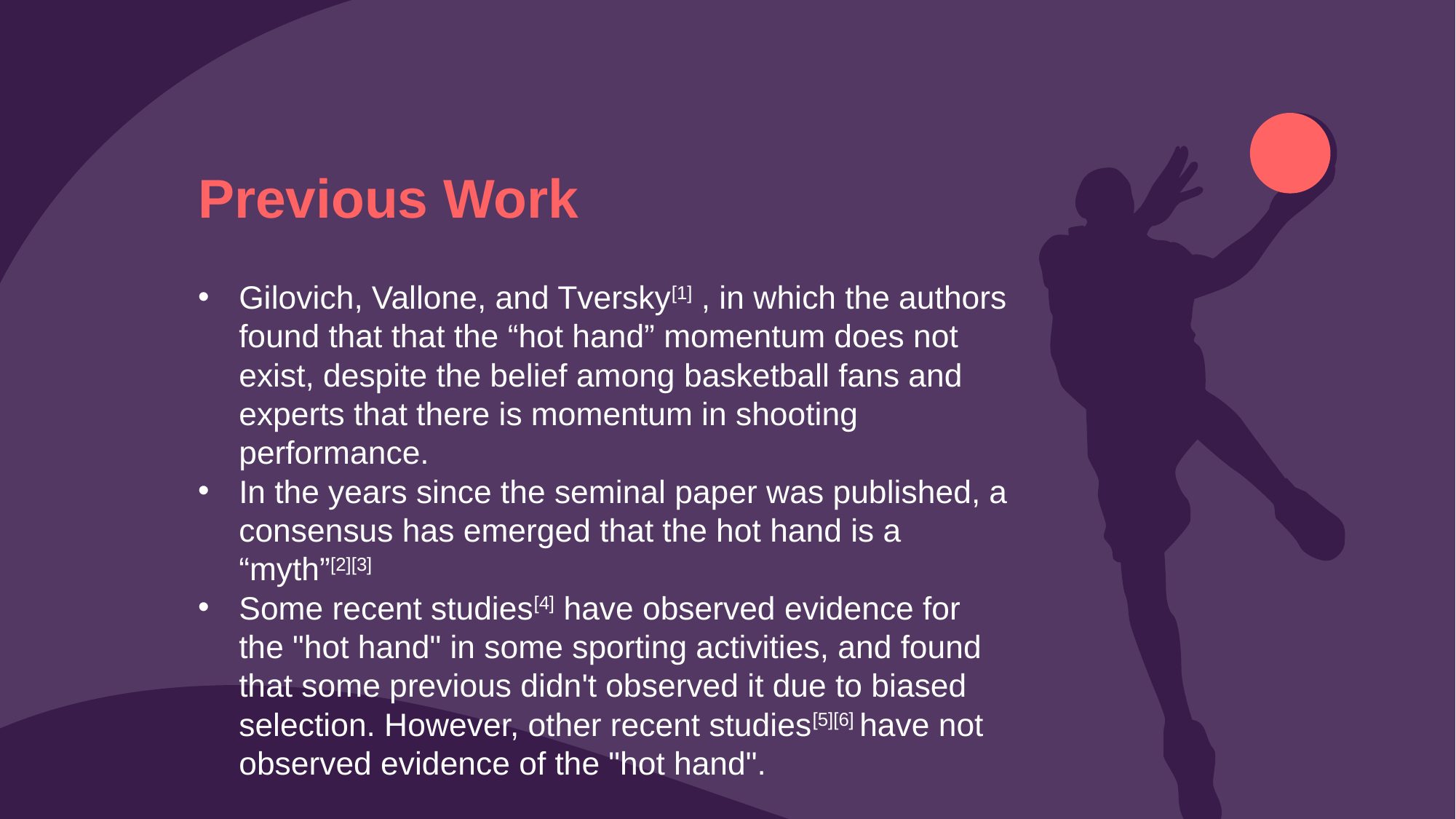

# Previous Work
Gilovich, Vallone, and Tversky[1] , in which the authors found that that the “hot hand” momentum does not exist, despite the belief among basketball fans and experts that there is momentum in shooting performance.
In the years since the seminal paper was published, a consensus has emerged that the hot hand is a “myth”[2][3]
Some recent studies[4] have observed evidence for the "hot hand" in some sporting activities, and found that some previous didn't observed it due to biased selection. However, other recent studies[5][6] have not observed evidence of the "hot hand".